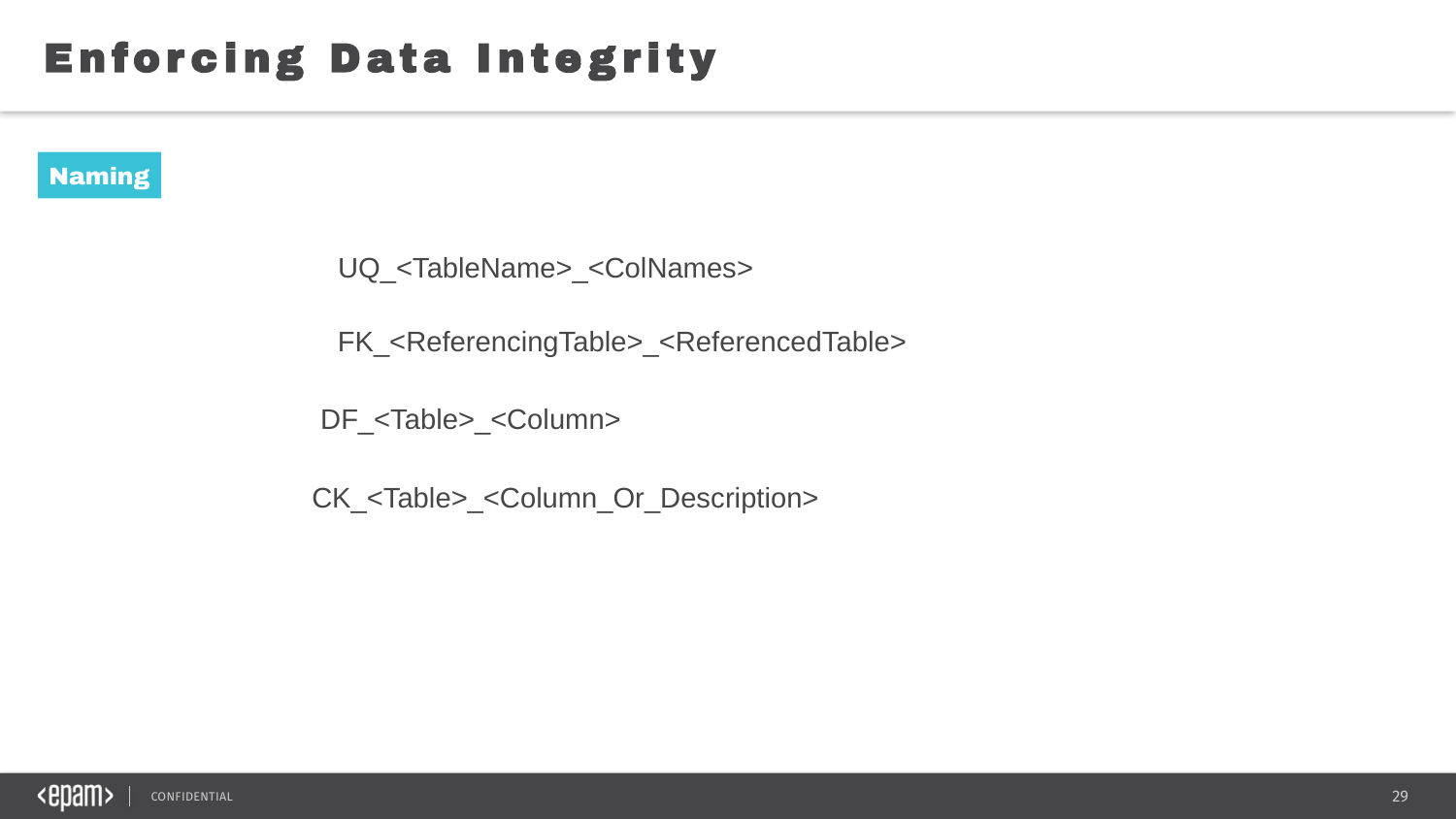

Enforcing Data Integrity
Naming
UQ_<TableName>_<ColNames>
FK_<ReferencingTable>_<ReferencedTable>
DF_<Table>_<Column>
CK_<Table>_<Column_Or_Description>